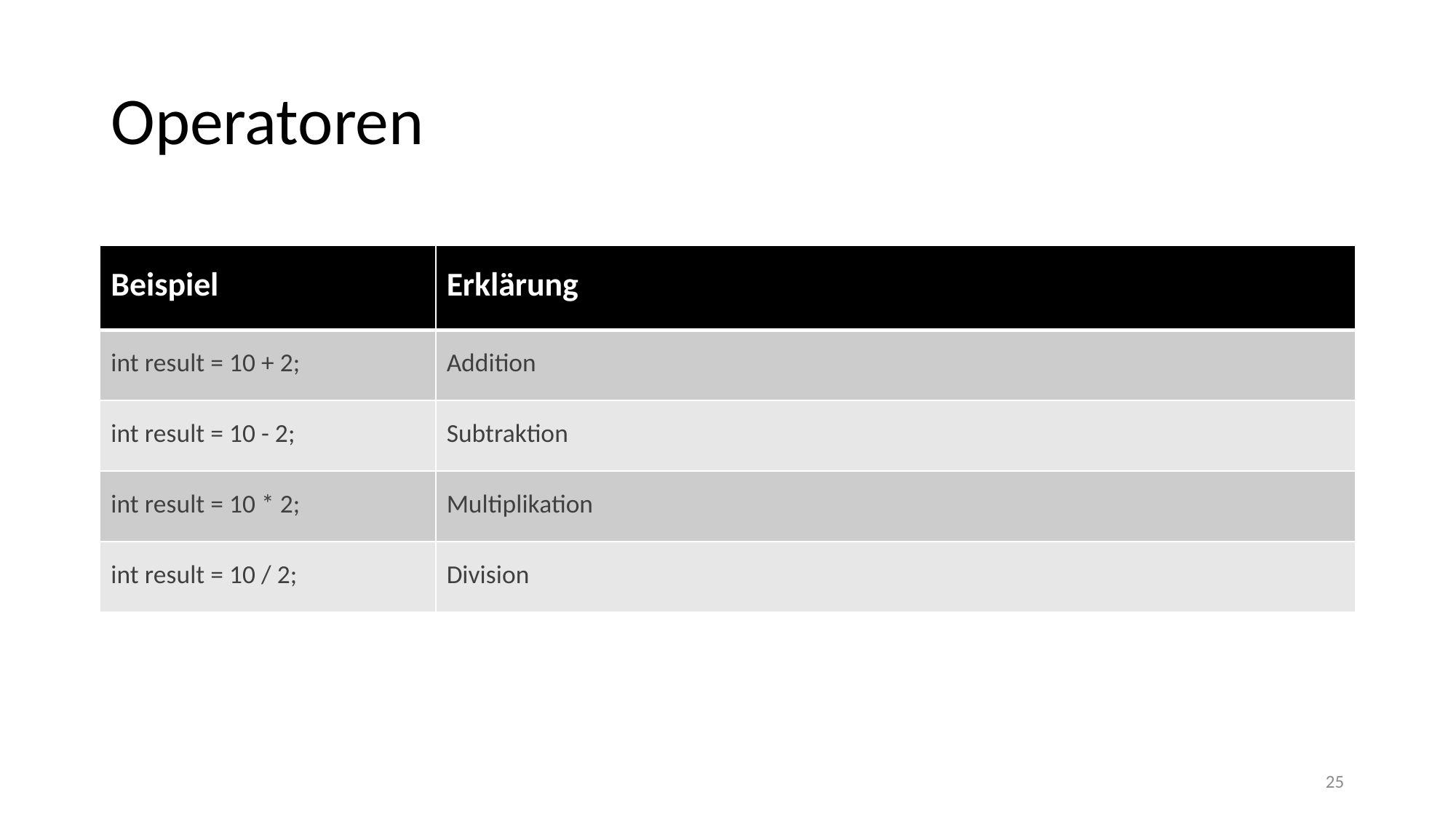

# Operatoren

| Beispiel | Erklärung |
| --- | --- |
| int result = 10 + 2; | Addition |
| int result = 10 - 2; | Subtraktion |
| int result = 10 \* 2; | Multiplikation |
| int result = 10 / 2; | Division |
25